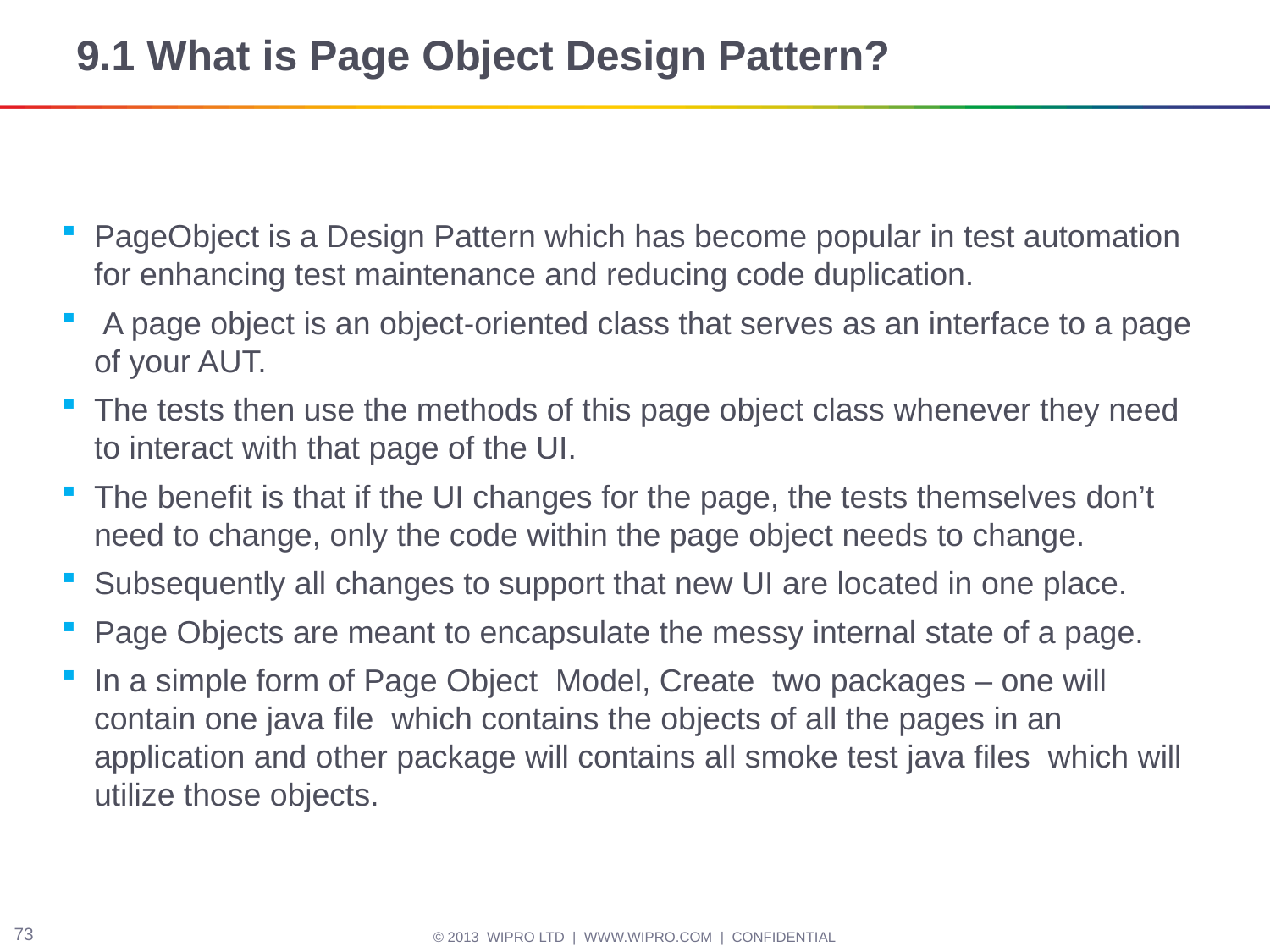

# 9.1 What is Page Object Design Pattern?

PageObject is a Design Pattern which has become popular in test automation for enhancing test maintenance and reducing code duplication.
 A page object is an object-oriented class that serves as an interface to a page of your AUT.
The tests then use the methods of this page object class whenever they need to interact with that page of the UI.
The benefit is that if the UI changes for the page, the tests themselves don’t need to change, only the code within the page object needs to change.
Subsequently all changes to support that new UI are located in one place.
Page Objects are meant to encapsulate the messy internal state of a page.
In a simple form of Page Object  Model, Create  two packages – one will contain one java file  which contains the objects of all the pages in an application and other package will contains all smoke test java files  which will utilize those objects.